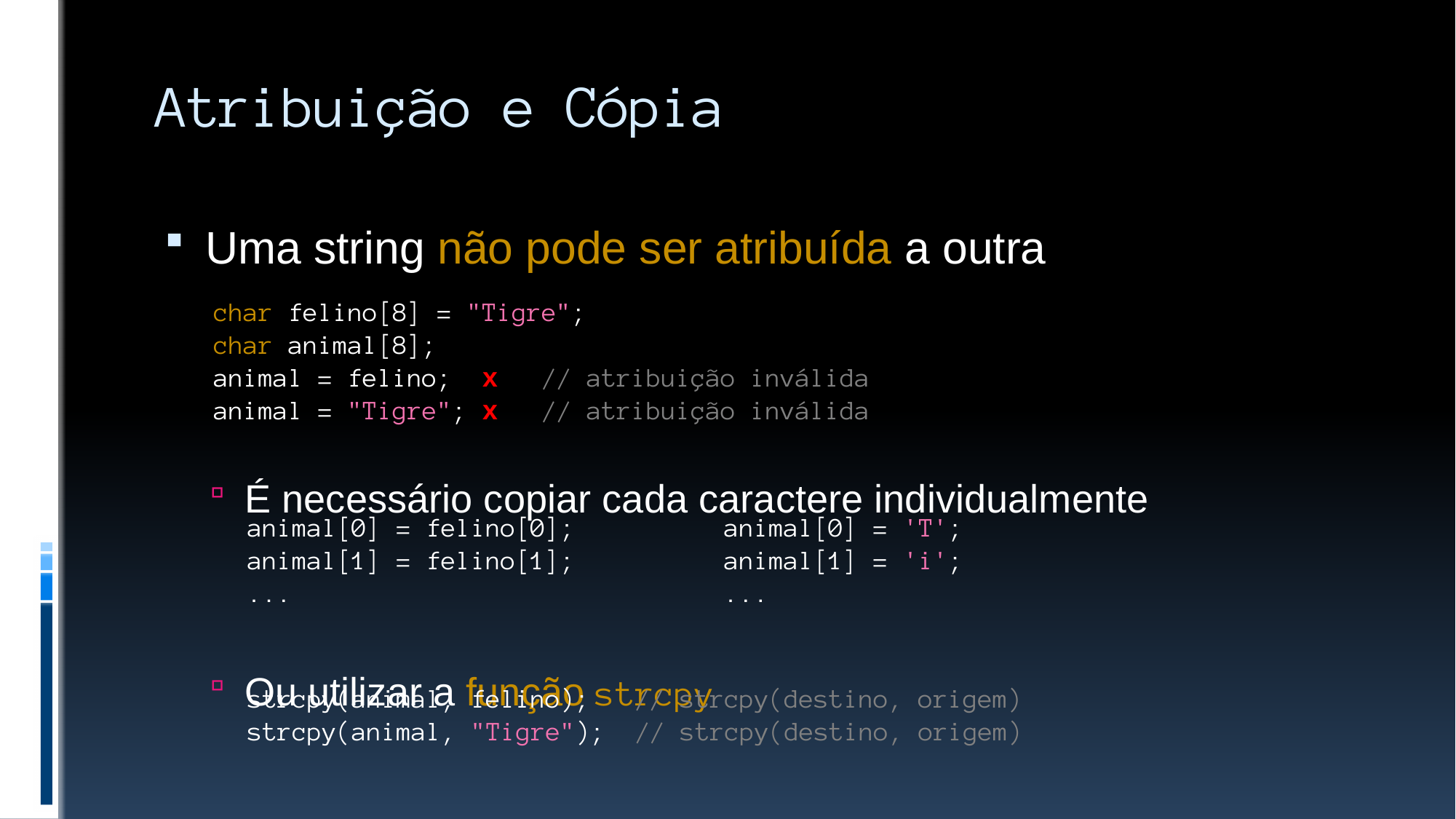

# Atribuição e Cópia
Uma string não pode ser atribuída a outra

É necessário copiar cada caractere individualmente

Ou utilizar a função strcpy
char felino[8] = "Tigre";
char animal[8];
animal = felino;  x   // atribuição inválida
animal = "Tigre"; x   // atribuição inválida
animal[0] = felino[0];          animal[0] = 'T';
animal[1] = felino[1];          animal[1] = 'i';
...                             ...
strcpy(animal, felino);   // strcpy(destino, origem)
strcpy(animal, "Tigre");  // strcpy(destino, origem)